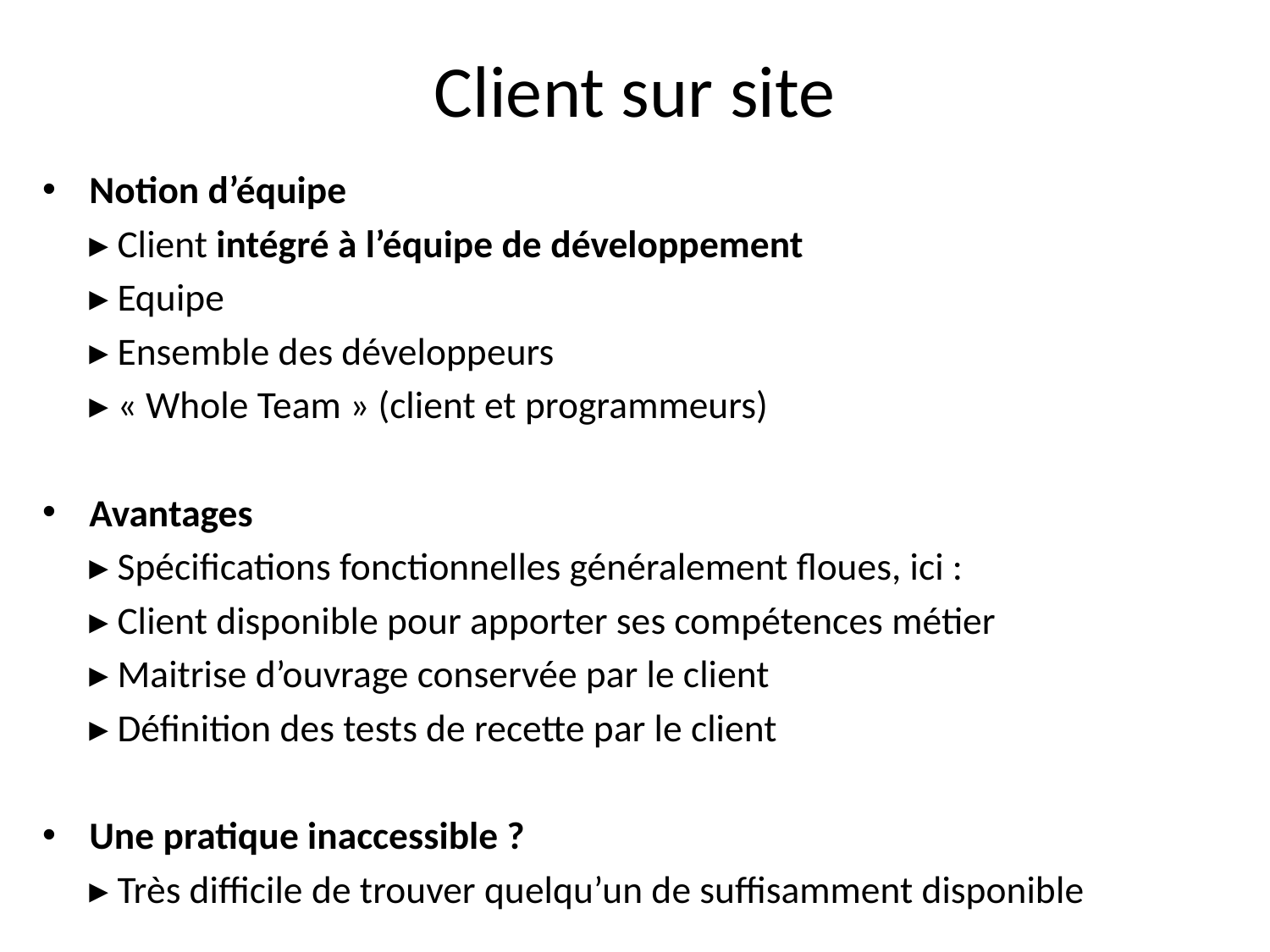

# Client sur site
Notion d’équipe
	▸ Client intégré à l’équipe de développement
	▸ Equipe
	▸ Ensemble des développeurs
	▸ « Whole Team » (client et programmeurs)

Avantages
	▸ Spécifications fonctionnelles généralement floues, ici :
	▸ Client disponible pour apporter ses compétences métier
	▸ Maitrise d’ouvrage conservée par le client
	▸ Définition des tests de recette par le client

Une pratique inaccessible ?
	▸ Très difficile de trouver quelqu’un de suffisamment disponible